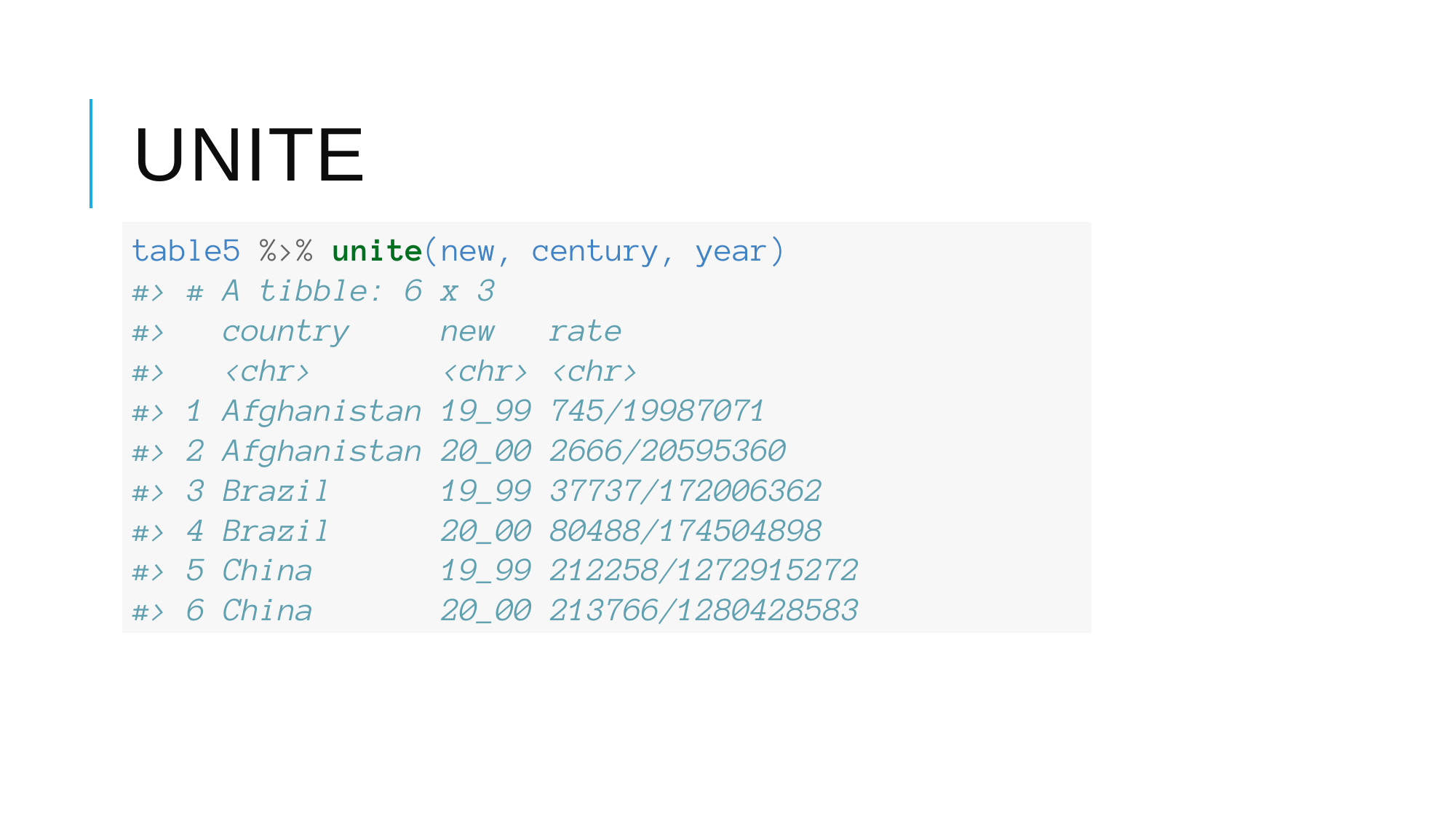

# unite
table5 %>% unite(new, century, year)
#> # A tibble: 6 x 3
#>   country     new   rate
#>   <chr>       <chr> <chr>
#> 1 Afghanistan 19_99 745/19987071
#> 2 Afghanistan 20_00 2666/20595360
#> 3 Brazil      19_99 37737/172006362
#> 4 Brazil      20_00 80488/174504898
#> 5 China       19_99 212258/1272915272
#> 6 China       20_00 213766/1280428583